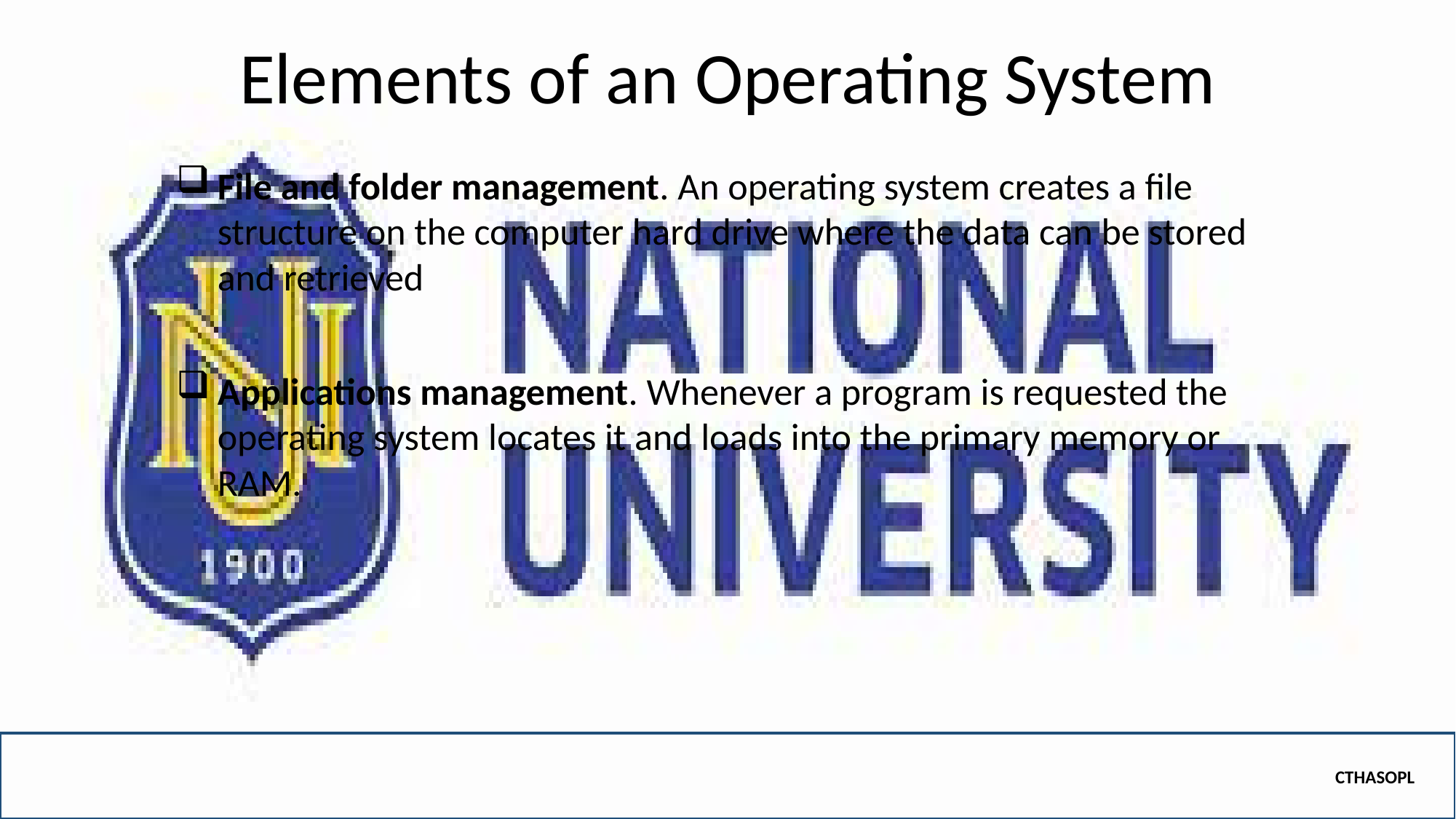

# Elements of an Operating System
File and folder management. An operating system creates a file structure on the computer hard drive where the data can be stored and retrieved

Applications management. Whenever a program is requested the operating system locates it and loads into the primary memory or RAM.
CTHASOPL